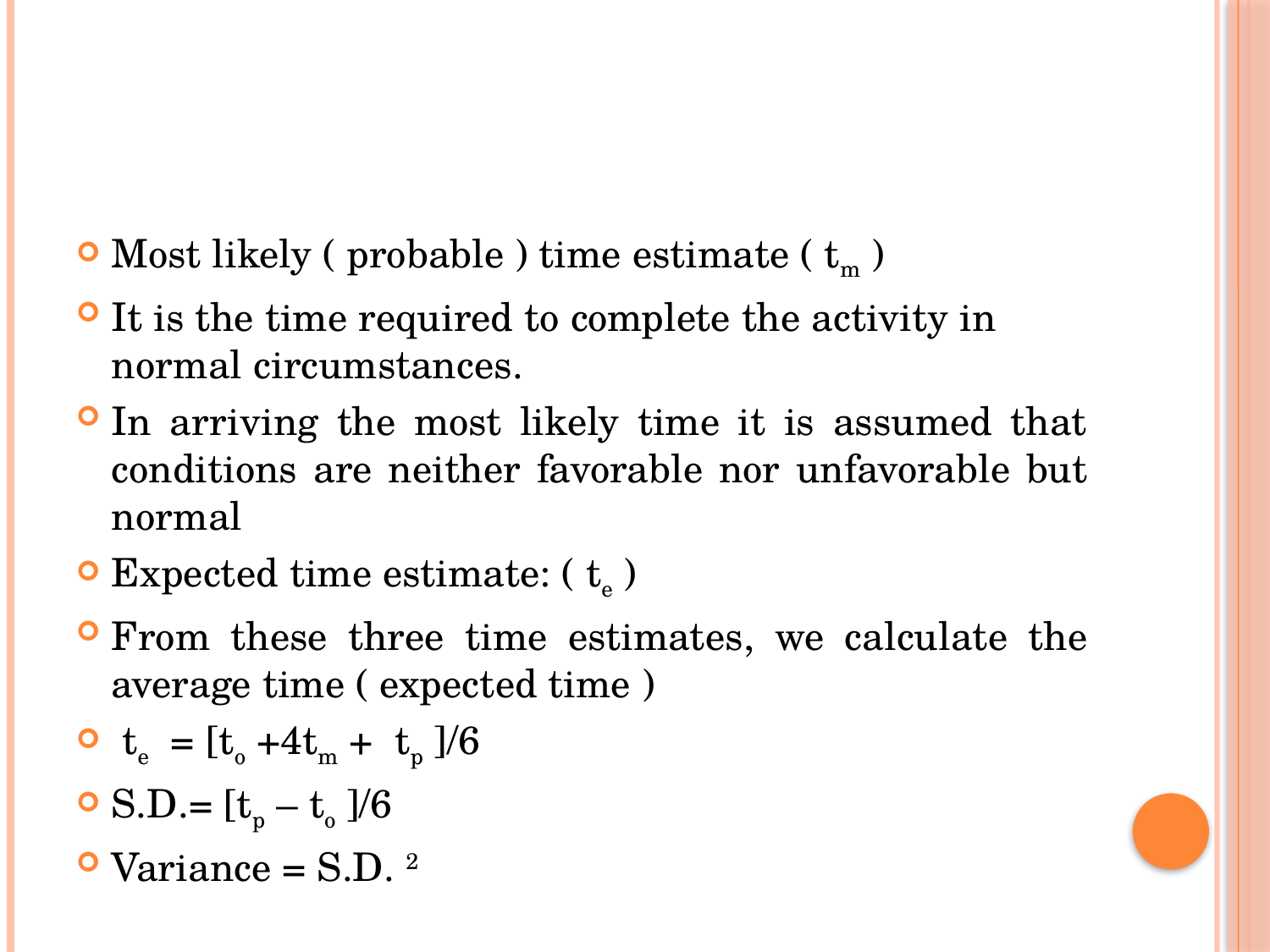

#
Most likely ( probable ) time estimate ( tm )
It is the time required to complete the activity in normal circumstances.
In arriving the most likely time it is assumed that conditions are neither favorable nor unfavorable but normal
Expected time estimate: ( te )
From these three time estimates, we calculate the average time ( expected time )
 te  = [to +4tm +  tp ]/6
S.D.= [tp – to ]/6
Variance = S.D. 2